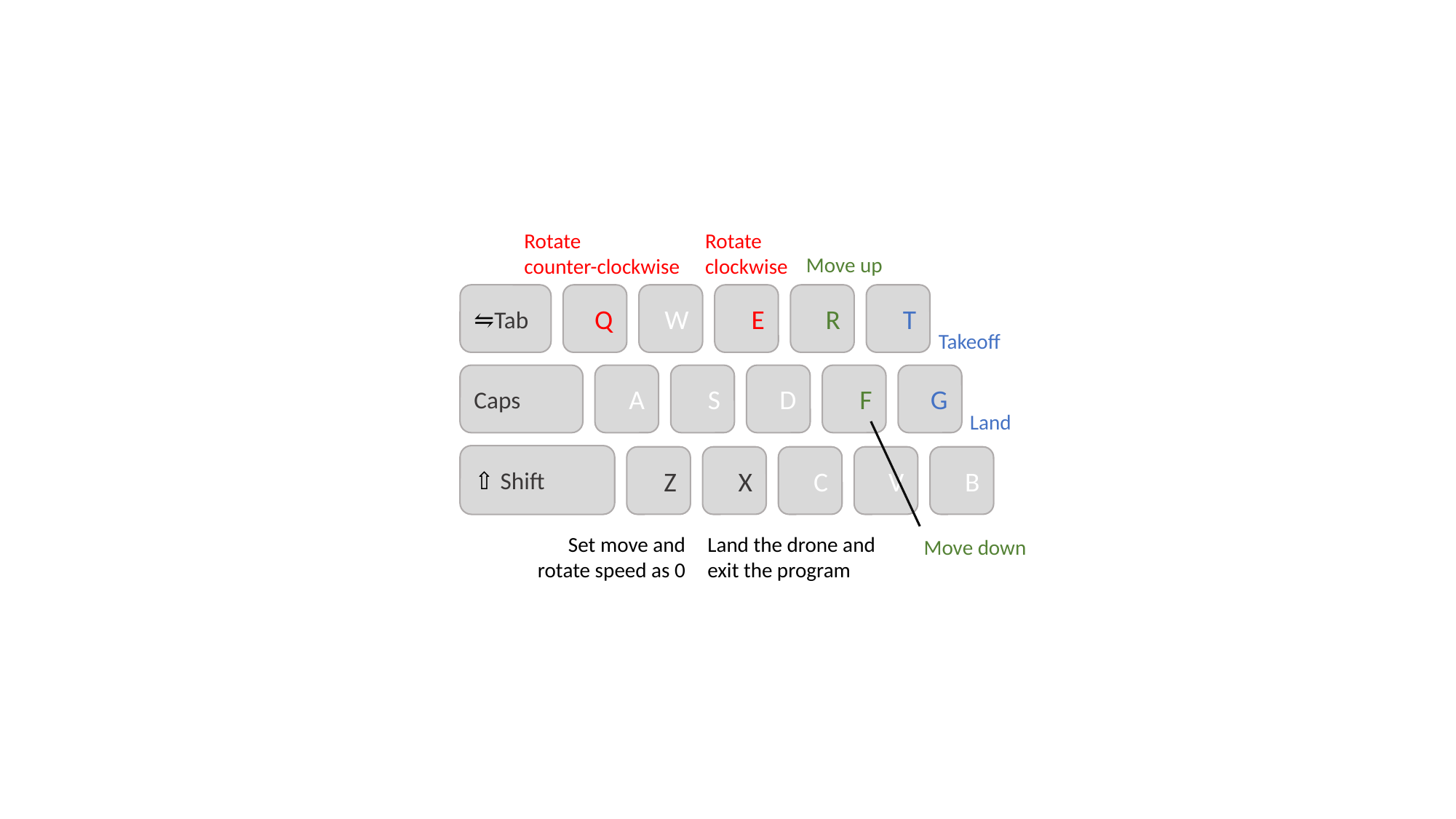

Rotate
counter-clockwise
Rotate
clockwise
Move up
⇋Tab
Q
W
E
R
T
Takeoff
Caps
A
S
D
F
G
Land
⇧ Shift
Z
X
C
V
B
Set move and rotate speed as 0
Land the drone and exit the program
Move down